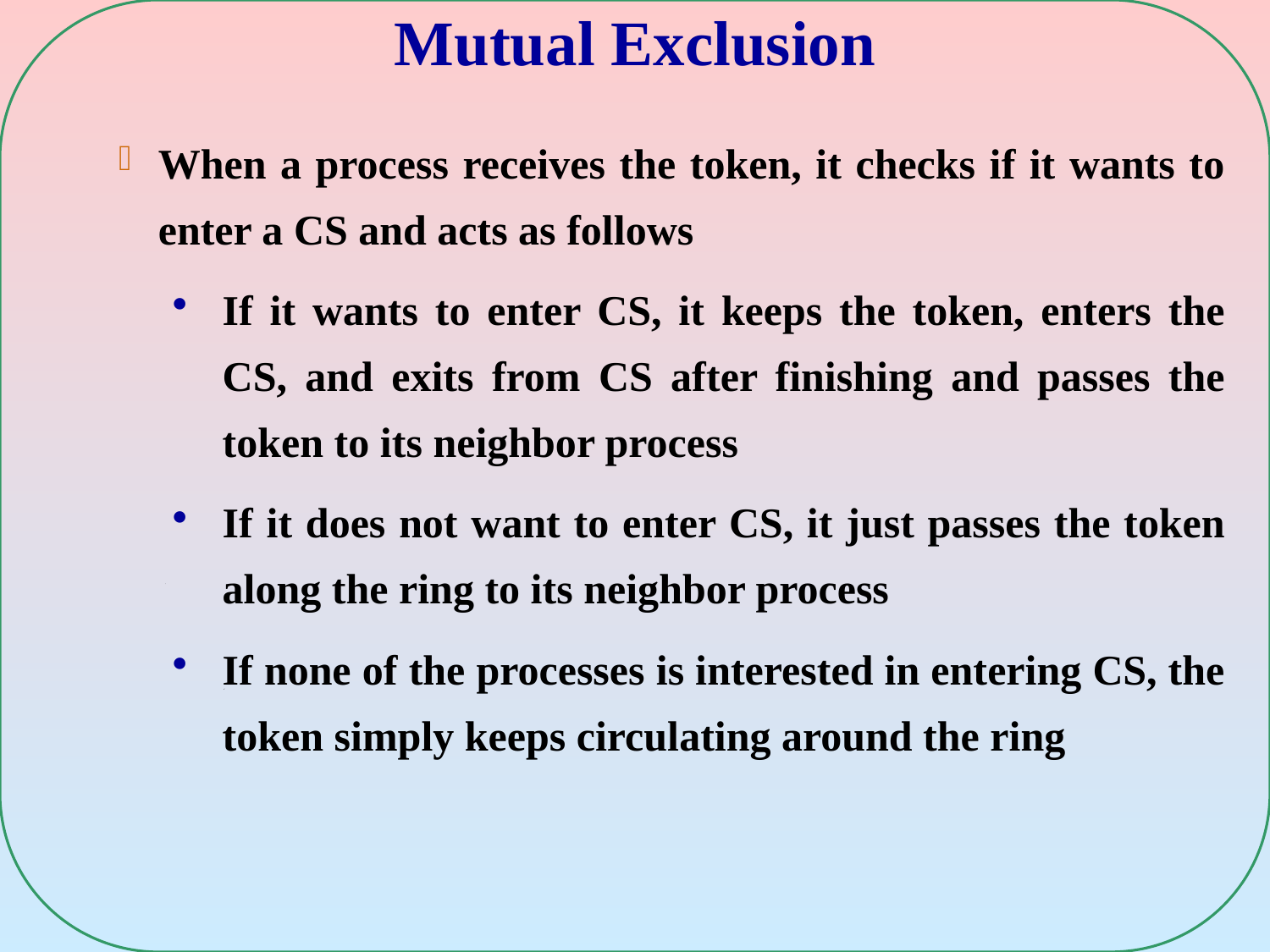

# Mutual Exclusion
When a process receives the token, it checks if it wants to enter a CS and acts as follows
If it wants to enter CS, it keeps the token, enters the CS, and exits from CS after finishing and passes the token to its neighbor process
If it does not want to enter CS, it just passes the token along the ring to its neighbor process
If none of the processes is interested in entering CS, the token simply keeps circulating around the ring